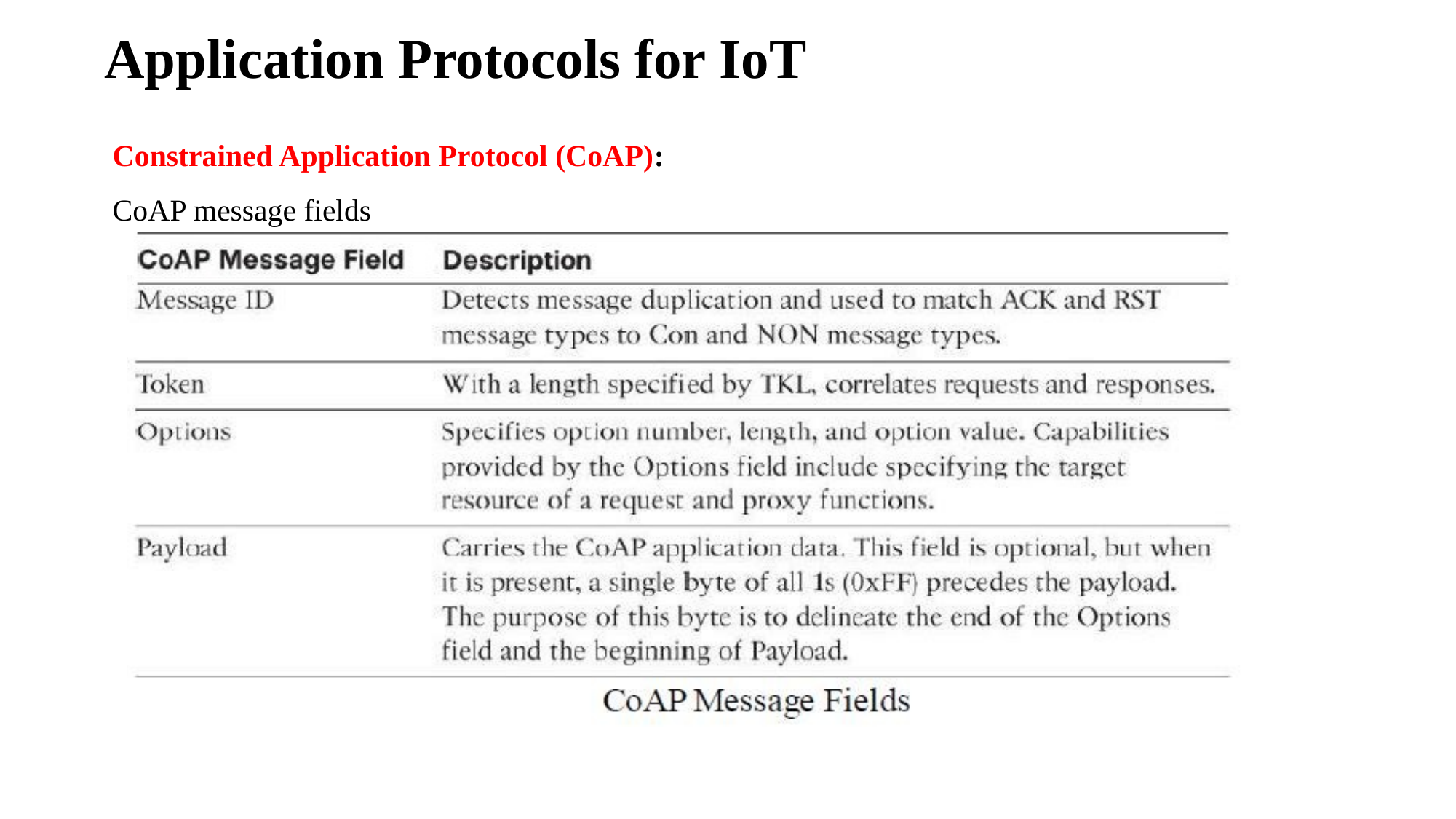

# Application Protocols for IoT
Constrained Application Protocol (CoAP):
CoAP message fields